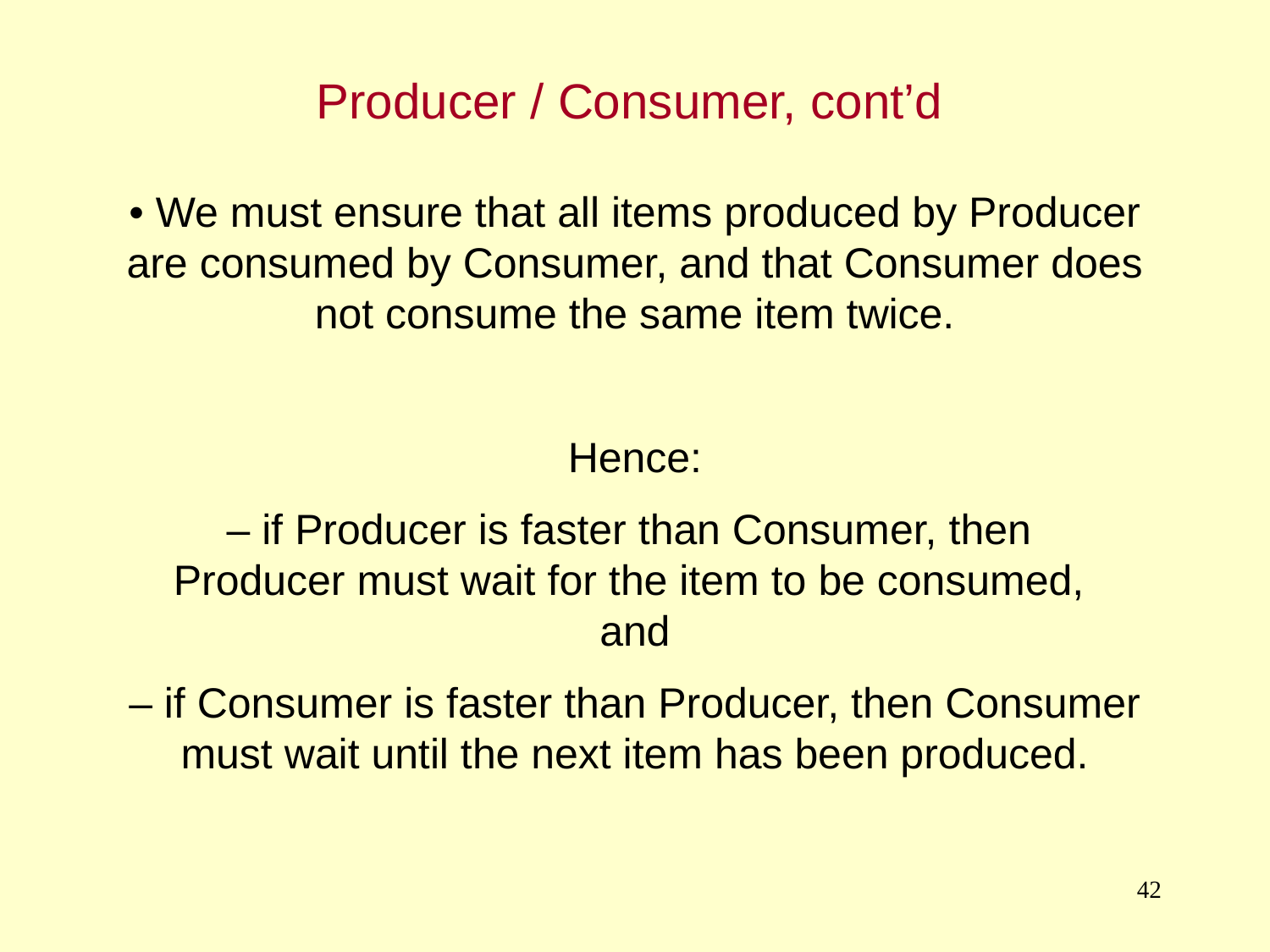

Producer / Consumer, cont’d
• We must ensure that all items produced by Producer are consumed by Consumer, and that Consumer does not consume the same item twice.

Hence:
– if Producer is faster than Consumer, then
Producer must wait for the item to be consumed,
and
– if Consumer is faster than Producer, then Consumer must wait until the next item has been produced.
42